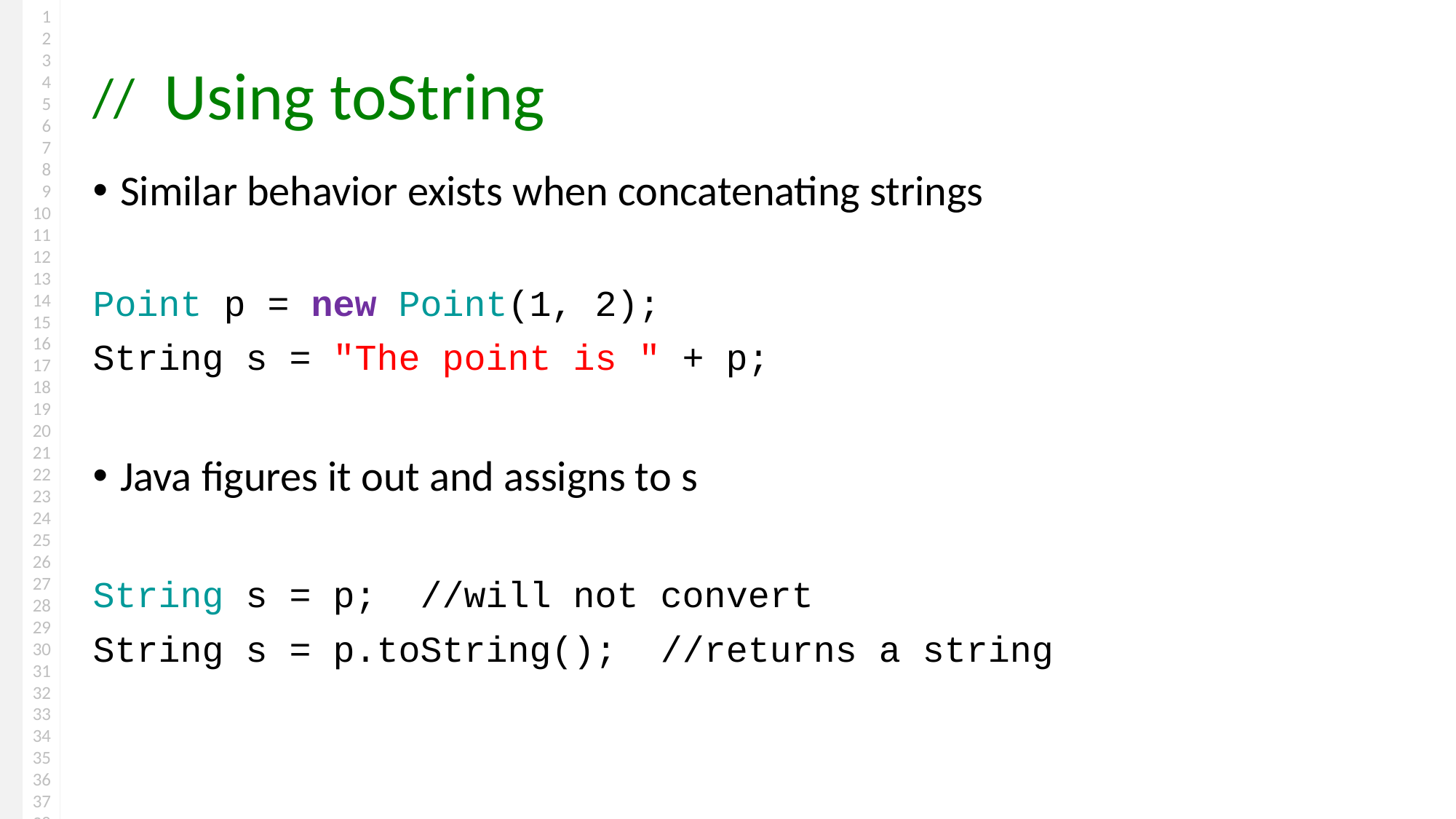

# Using toString
Similar behavior exists when concatenating strings

Point p = new Point(1, 2);
String s = "The point is " + p;

Java figures it out and assigns to s

String s = p;  //will not convert
String s = p.toString();  //returns a string